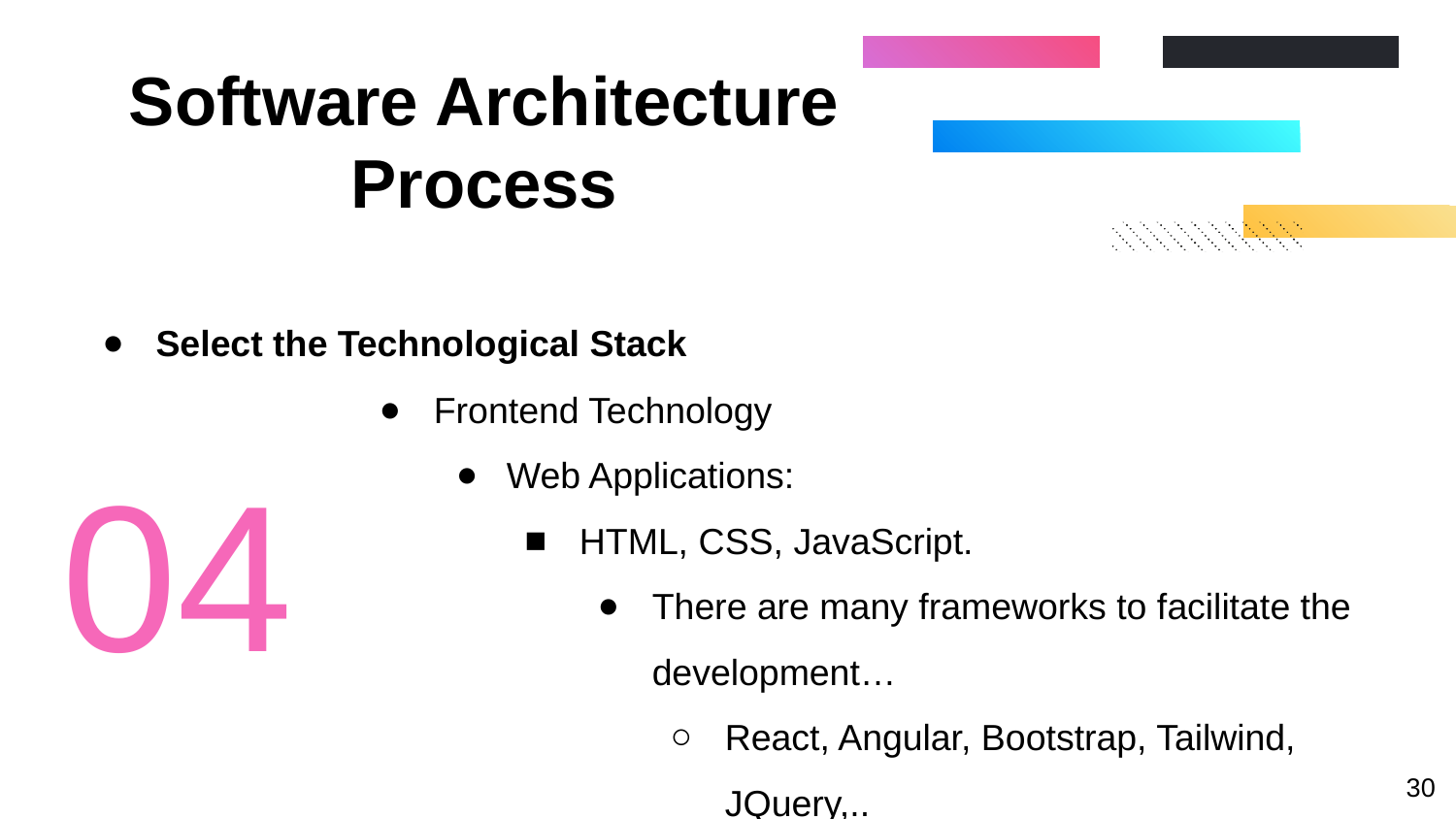

# Software Architecture Process
Select the Technological Stack

Frontend Technology
Web Applications:
HTML, CSS, JavaScript.
There are many frameworks to facilitate the development…
React, Angular, Bootstrap, Tailwind, JQuery,..

04
30